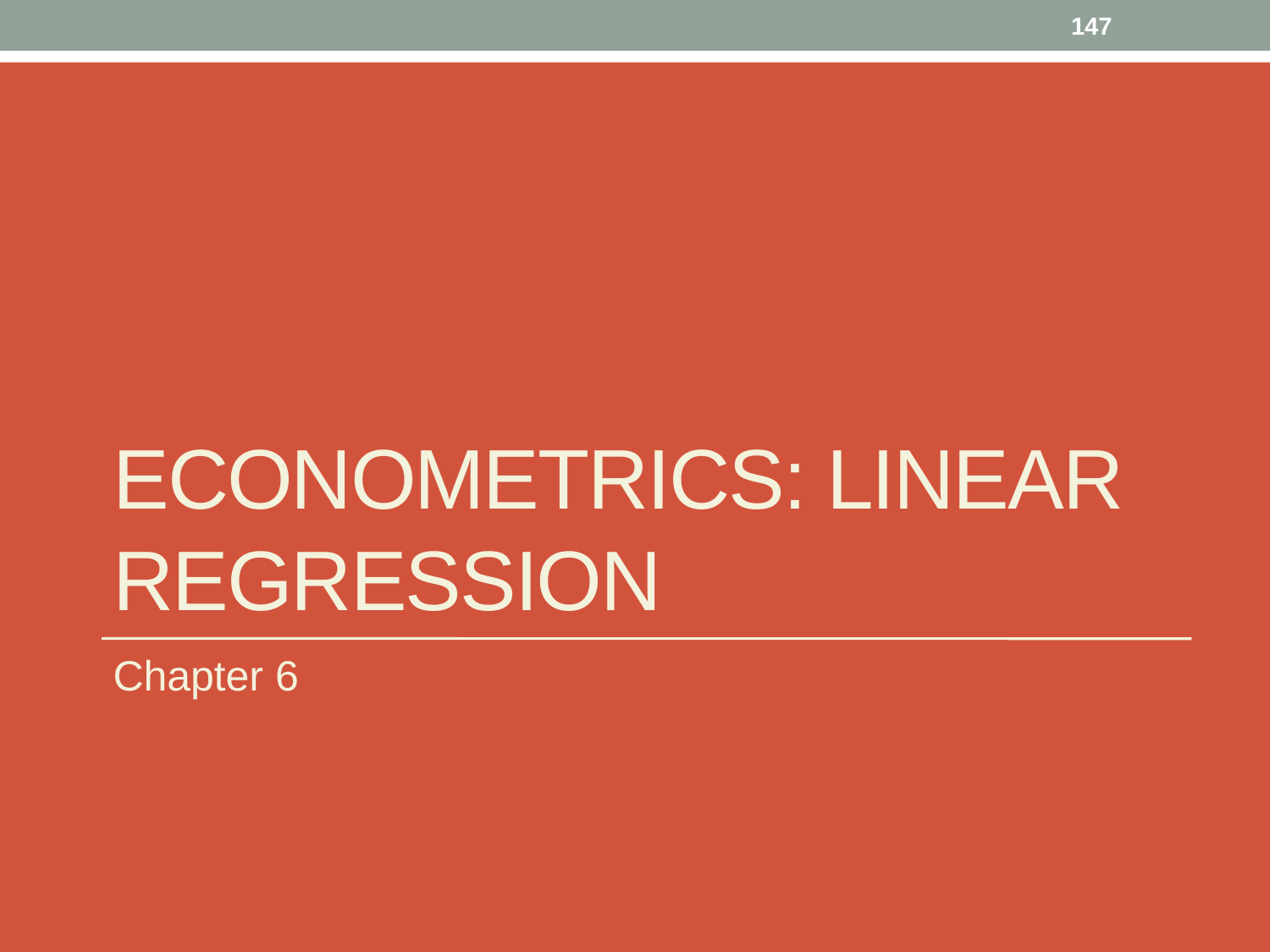

147
# Econometrics: Linear Regression
Chapter 6